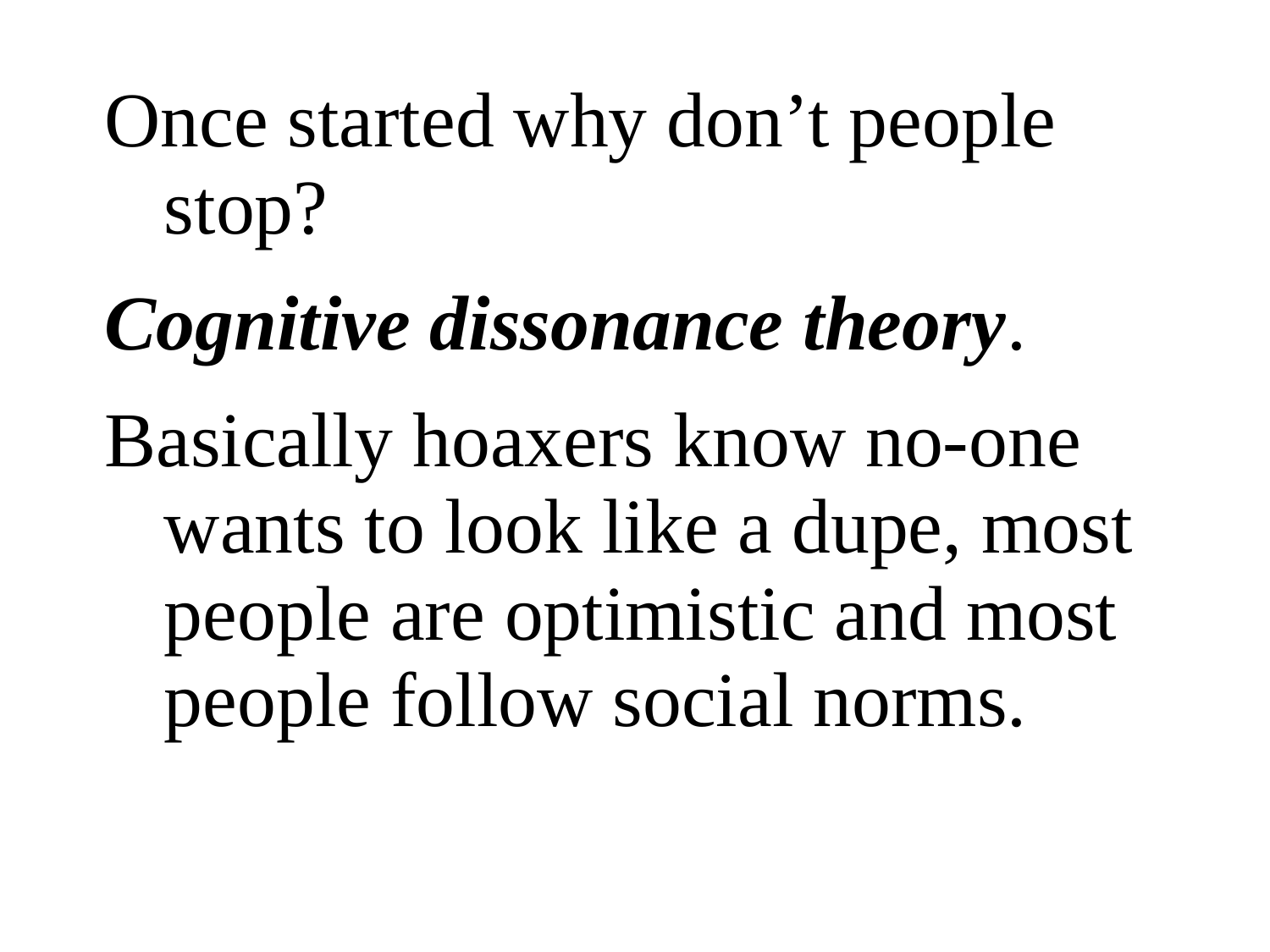

Once started why don’t people stop?
Cognitive dissonance theory.
Basically hoaxers know no-one wants to look like a dupe, most people are optimistic and most people follow social norms.